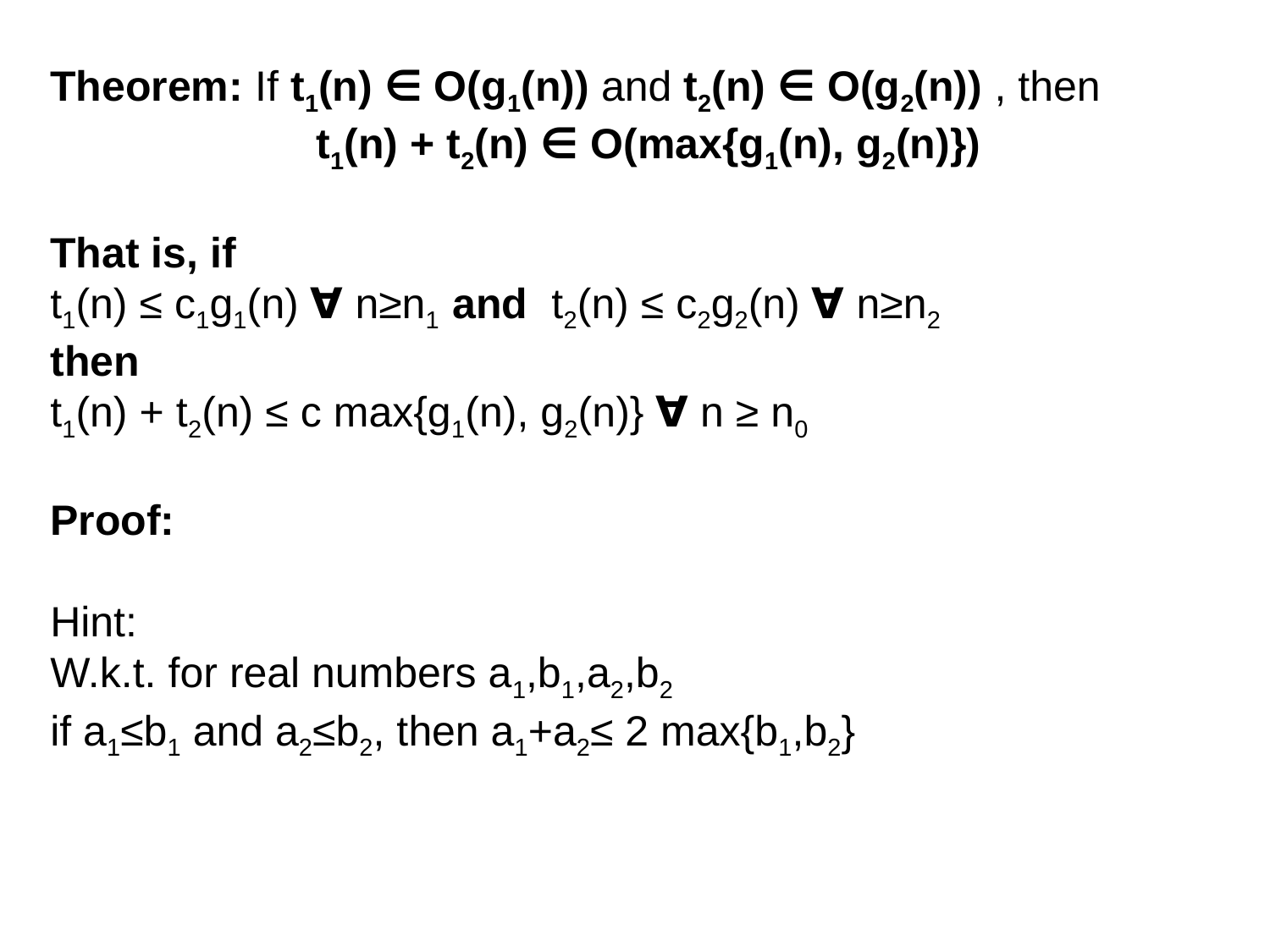

Theorem: If t1(n) ∈ O(g1(n)) and t2(n) ∈ O(g2(n)) , then
            	 t1(n) + t2(n) ∈ O(max{g1(n), g2(n)})

That is, if
t1(n) ≤ c1g1(n) ∀ n≥n1  and  t2(n) ≤ c2g2(n) ∀ n≥n2
then
t1(n) + t2(n) ≤ c max{g1(n), g2(n)} ∀ n ≥ n0

Proof:

Hint:
W.k.t. for real numbers a1,b1,a2,b2
if a1≤b1 and a2≤b2, then a1+a2≤ 2 max{b1,b2}